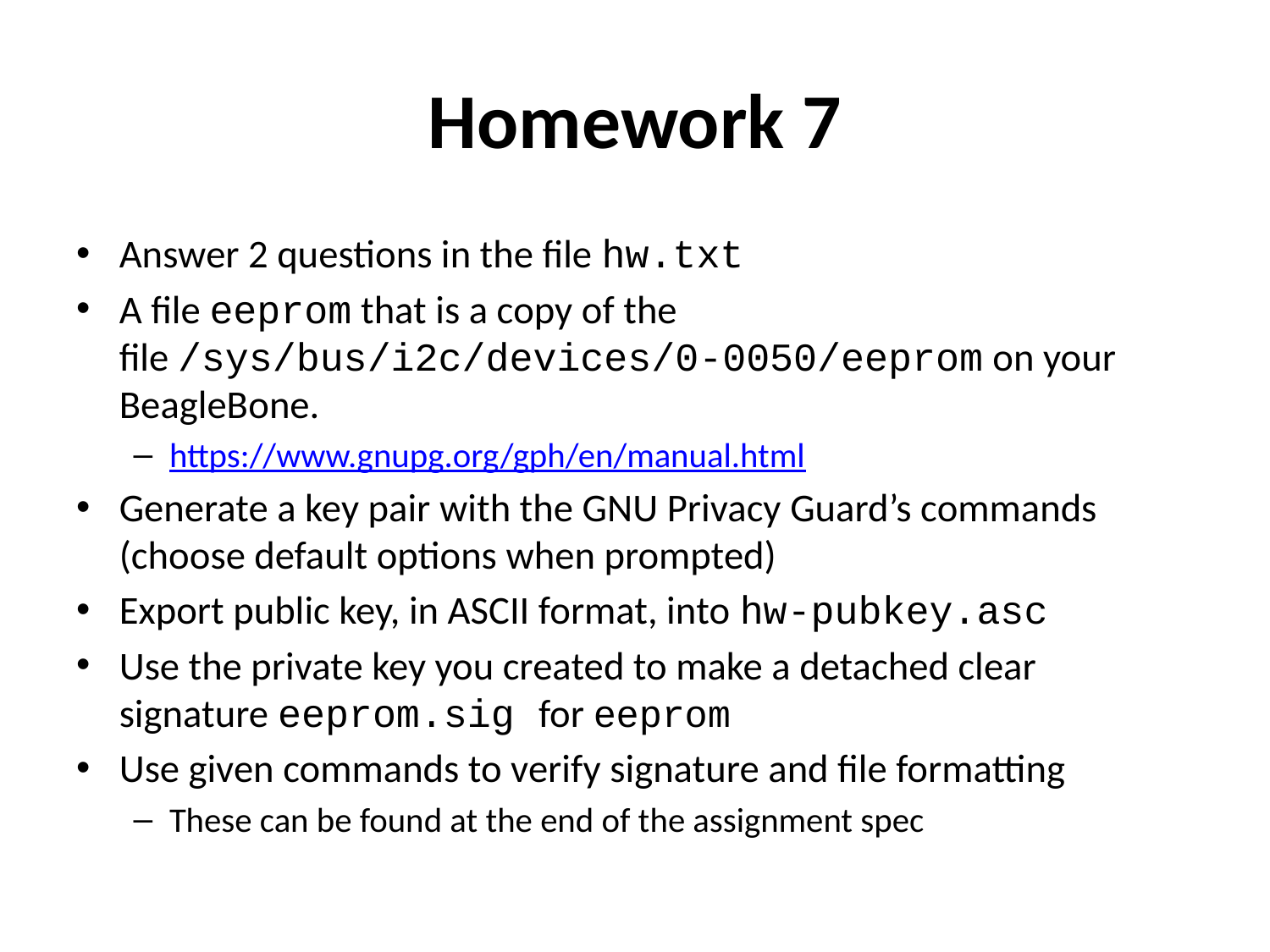

# Homework 7
Answer 2 questions in the file hw.txt
A file eeprom that is a copy of the file /sys/bus/i2c/devices/0-0050/eeprom on your BeagleBone.
https://www.gnupg.org/gph/en/manual.html
Generate a key pair with the GNU Privacy Guard’s commands (choose default options when prompted)
Export public key, in ASCII format, into hw-pubkey.asc
Use the private key you created to make a detached clear signature eeprom.sig for eeprom
Use given commands to verify signature and file formatting
These can be found at the end of the assignment spec